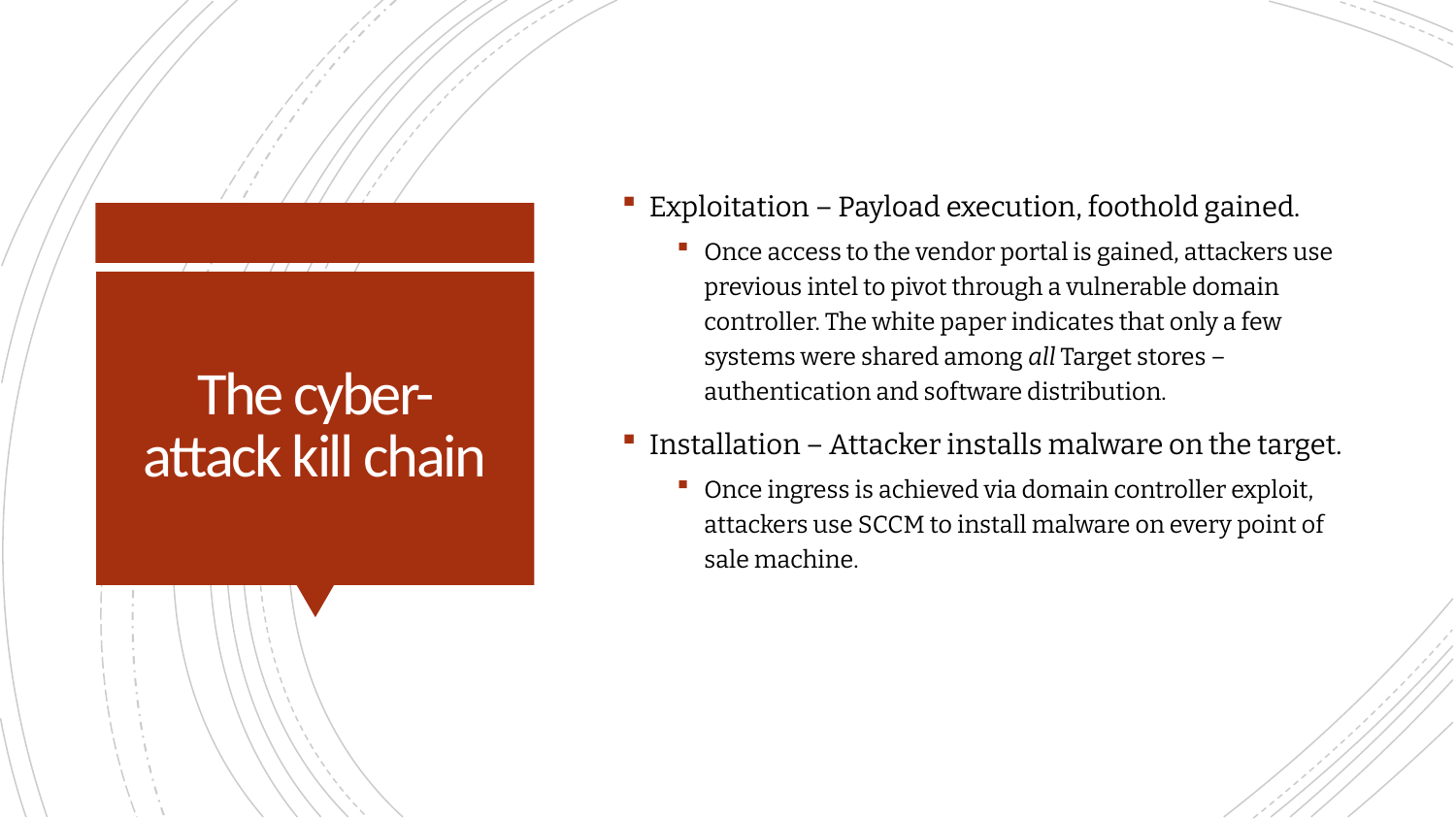

Exploitation – Payload execution, foothold gained.
Once access to the vendor portal is gained, attackers use previous intel to pivot through a vulnerable domain controller. The white paper indicates that only a few systems were shared among all Target stores – authentication and software distribution.
Installation – Attacker installs malware on the target.
Once ingress is achieved via domain controller exploit, attackers use SCCM to install malware on every point of sale machine.

# The cyber-attack kill chain